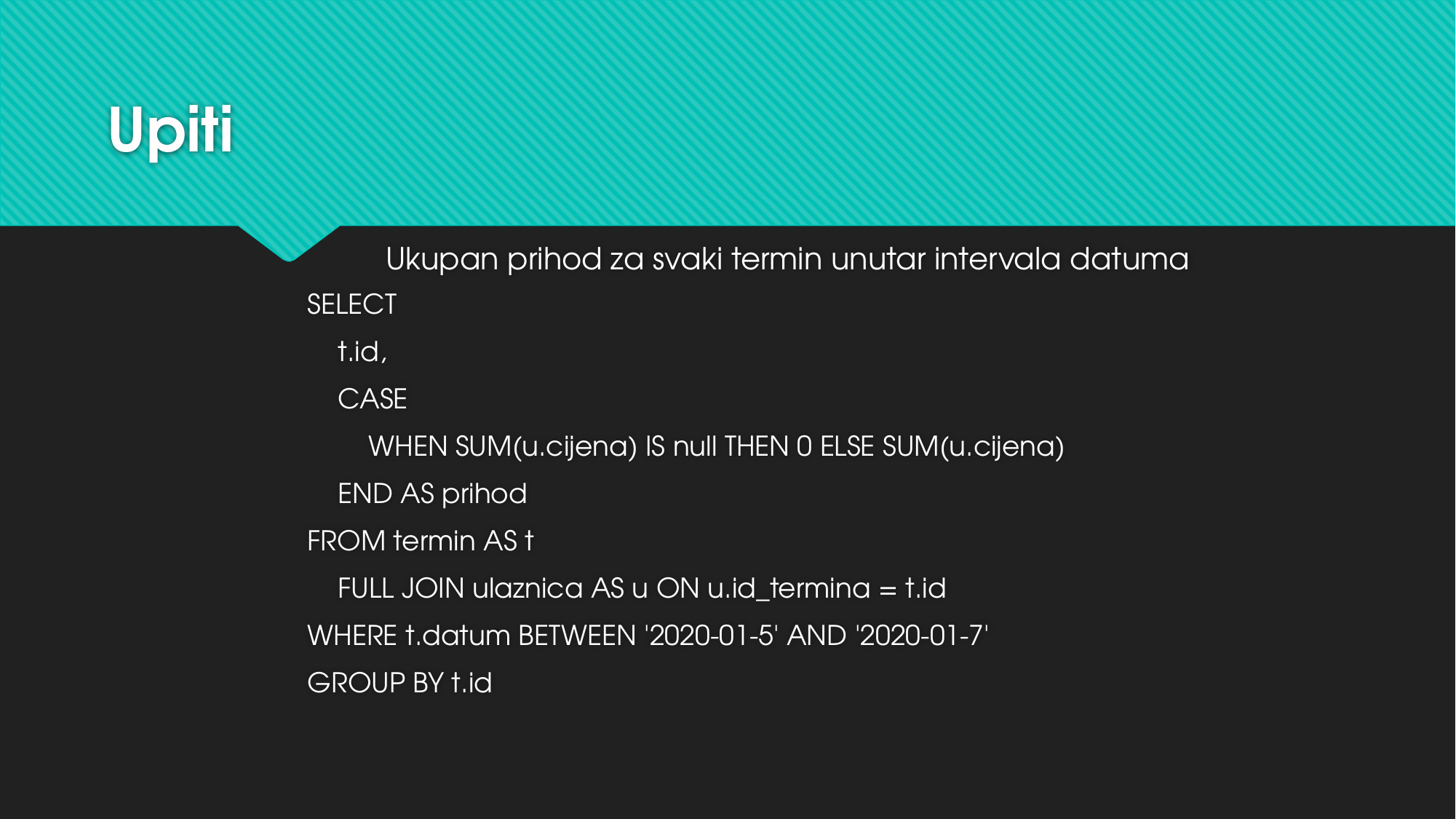

# Upiti
Ukupan prihod za svaki termin unutar intervala datuma
SELECT
    t.id,
    CASE
        WHEN SUM(u.cijena) IS null THEN 0 ELSE SUM(u.cijena)
    END AS prihod
FROM termin AS t
    FULL JOIN ulaznica AS u ON u.id_termina = t.id
WHERE t.datum BETWEEN '2020-01-5' AND '2020-01-7'
GROUP BY t.id